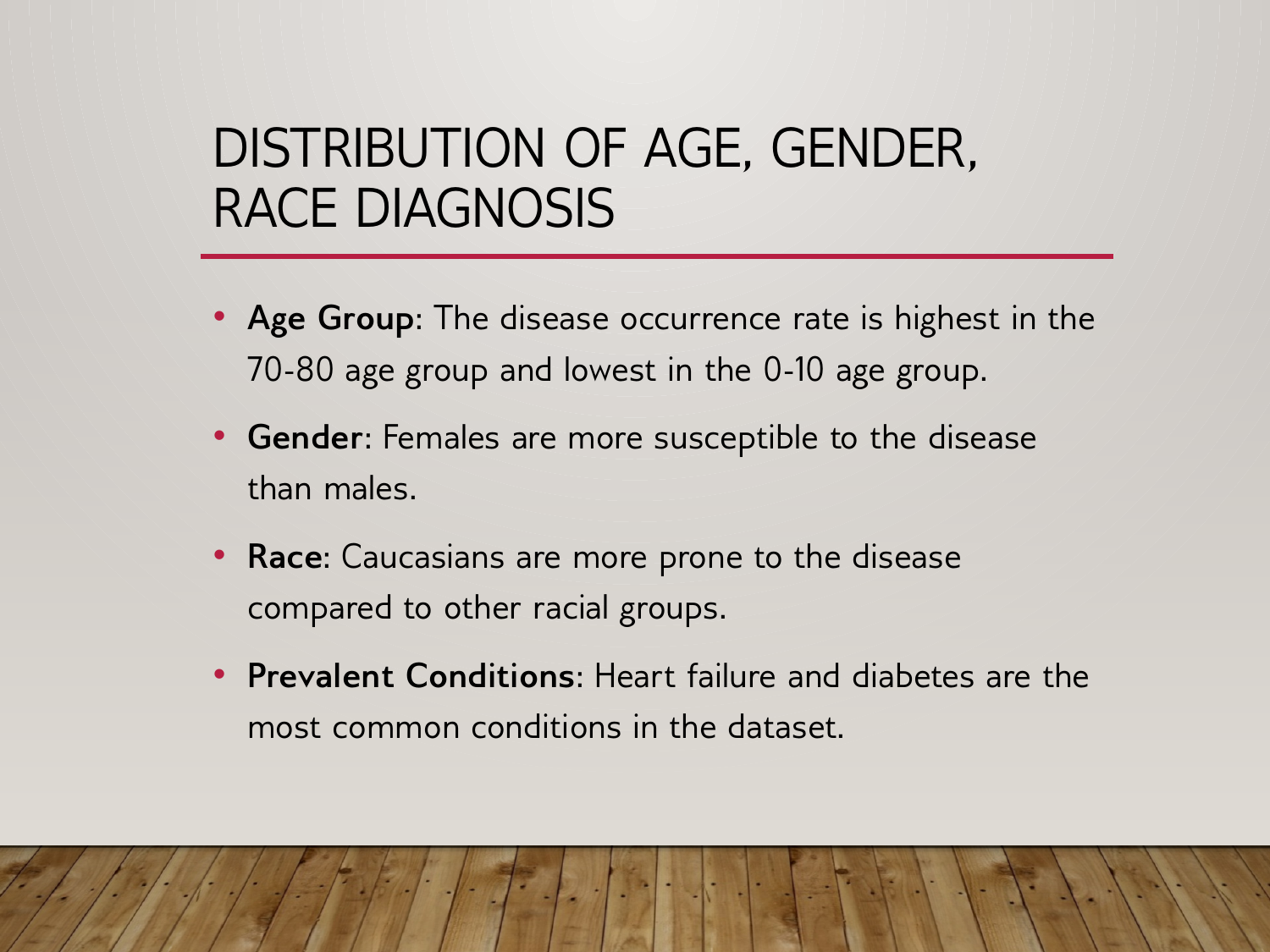

# Distribution of AGE, Gender, Race Diagnosis
Age Group: The disease occurrence rate is highest in the 70-80 age group and lowest in the 0-10 age group.
Gender: Females are more susceptible to the disease than males.
Race: Caucasians are more prone to the disease compared to other racial groups.
Prevalent Conditions: Heart failure and diabetes are the most common conditions in the dataset.